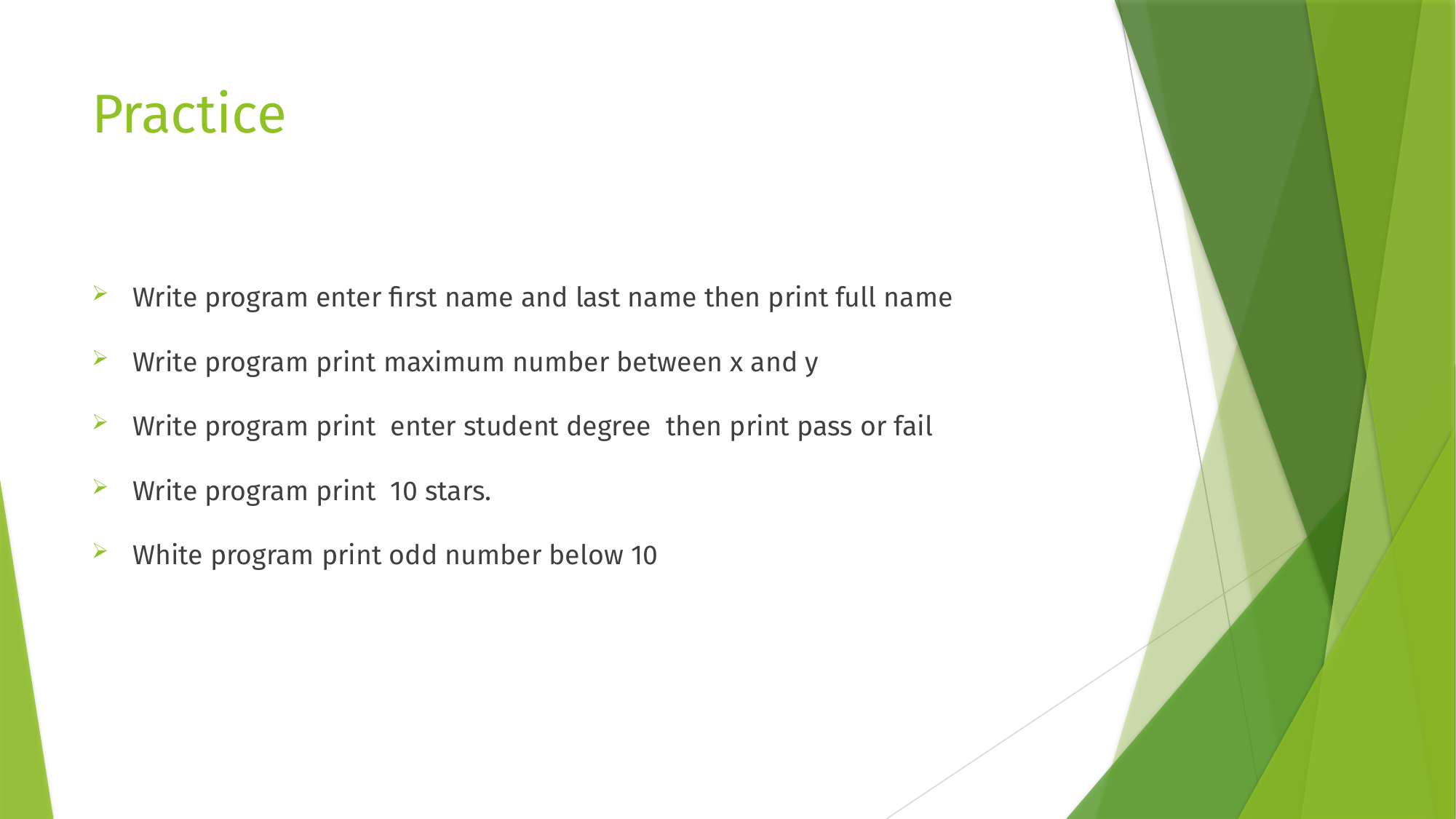

# Practice
Write program enter first name and last name then print full name
Write program print maximum number between x and y
Write program print  enter student degree  then print pass or fail
Write program print  10 stars.
White program print odd number below 10